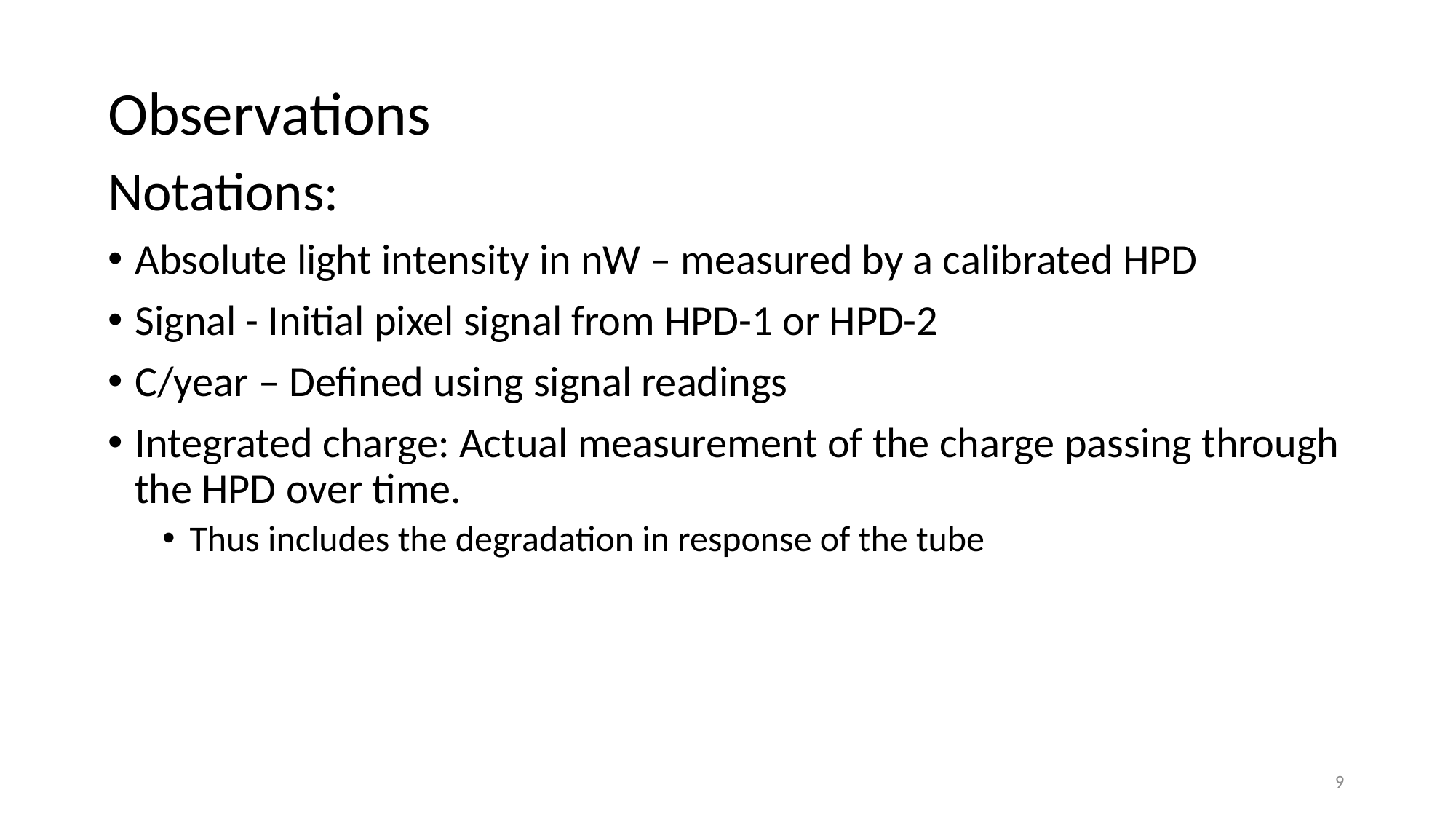

Observations
Notations:
Absolute light intensity in nW – measured by a calibrated HPD
Signal - Initial pixel signal from HPD-1 or HPD-2
C/year – Defined using signal readings
Integrated charge: Actual measurement of the charge passing through the HPD over time.
Thus includes the degradation in response of the tube
9